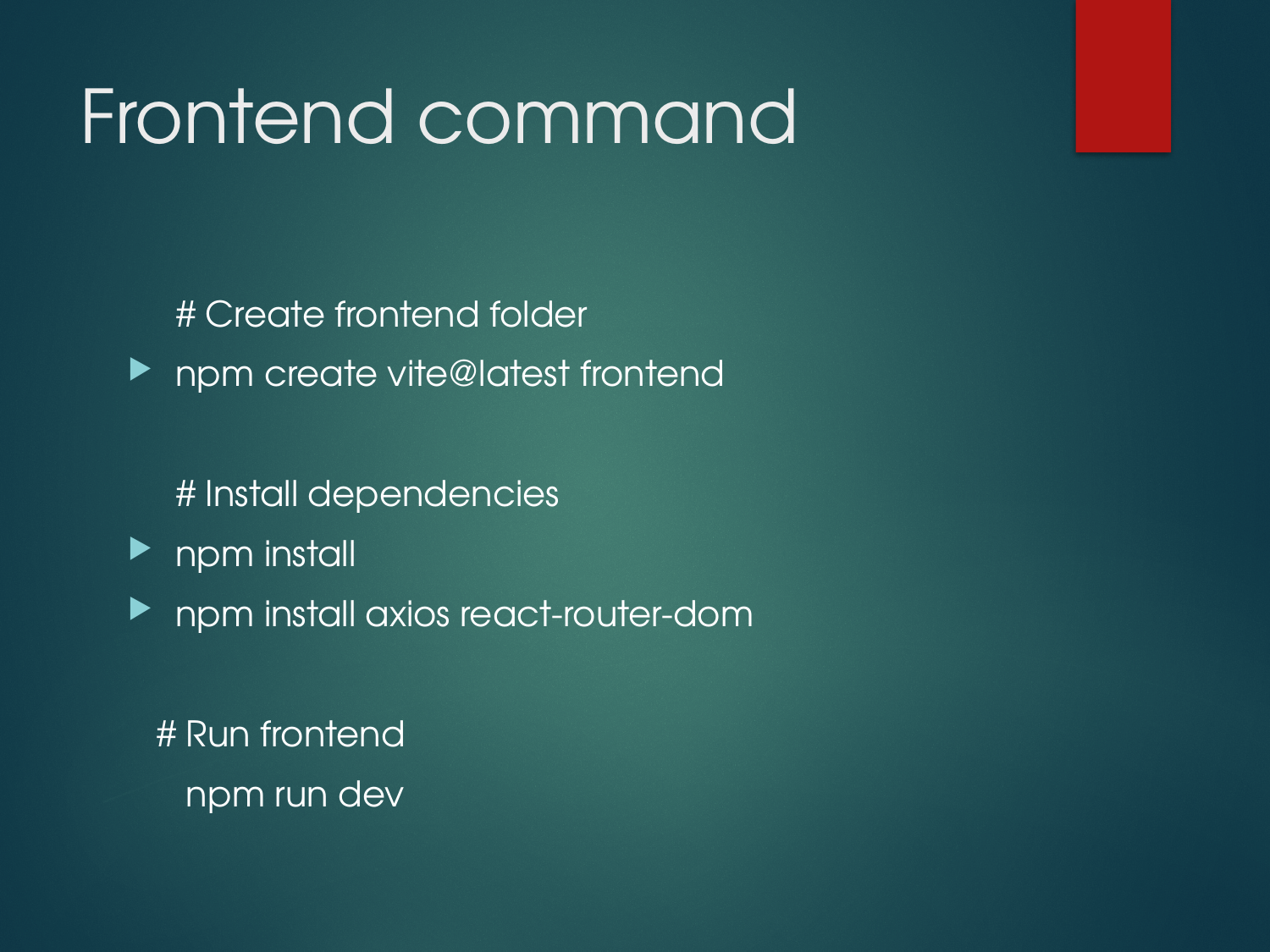

# Frontend command
     # Create frontend folder
npm create vite@latest frontend

     # Install dependencies
npm install
npm install axios react-router-dom

   # Run frontend
      npm run dev